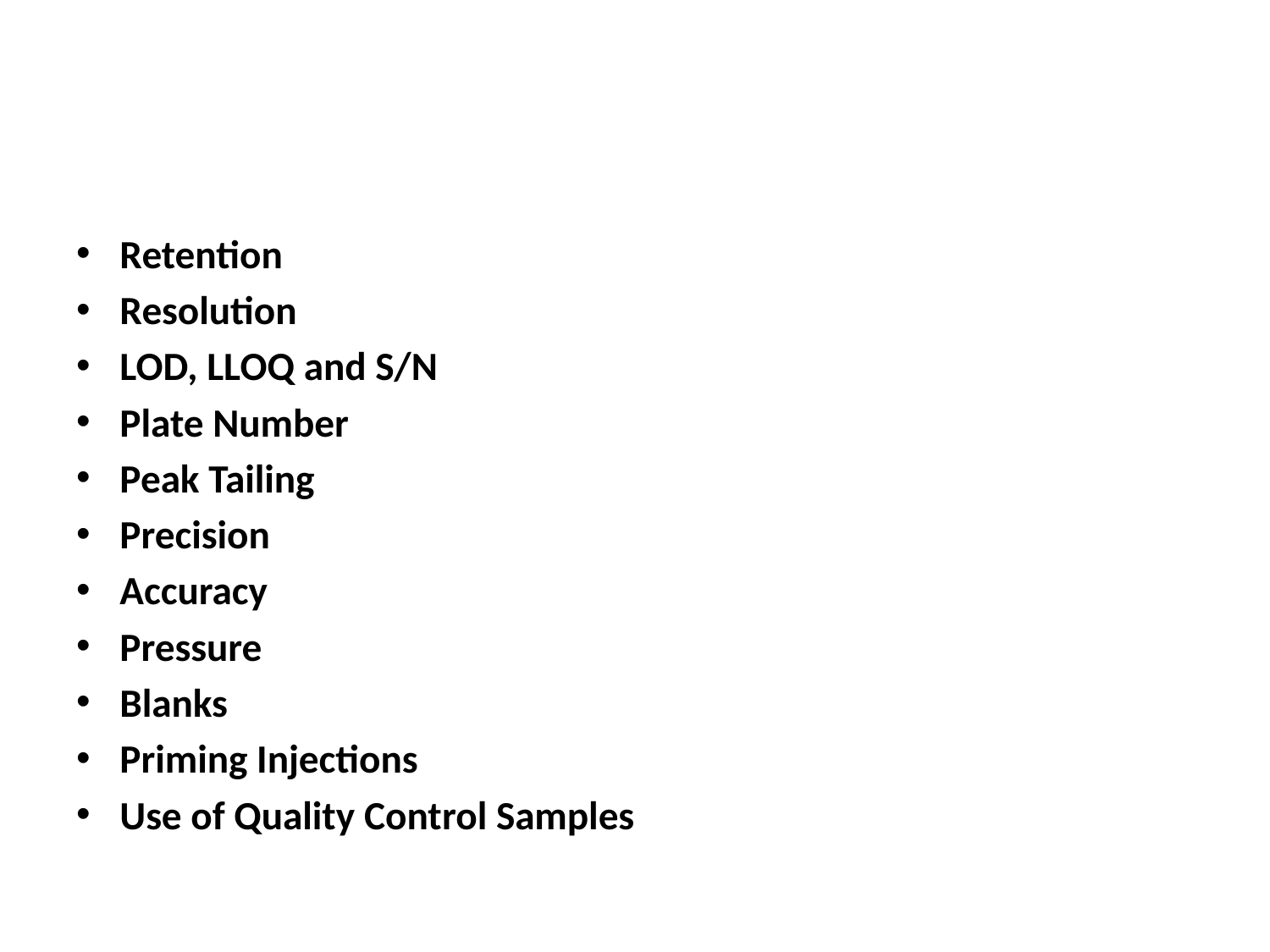

#
Retention
Resolution
LOD, LLOQ and S/N
Plate Number
Peak Tailing
Precision
Accuracy
Pressure
Blanks
Priming Injections
Use of Quality Control Samples